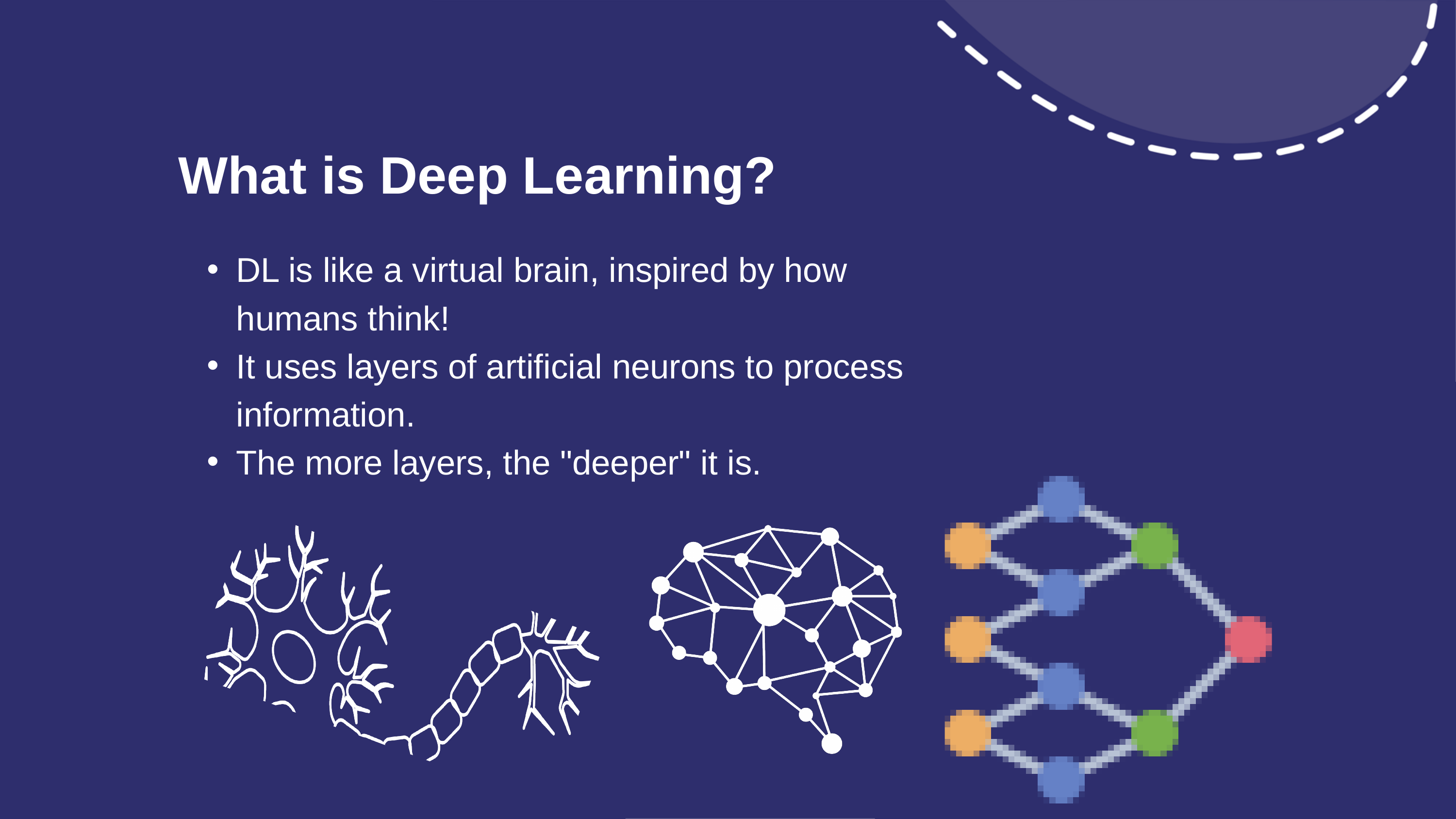

What is Deep Learning?

DL is like a virtual brain, inspired by how humans think!
It uses layers of artificial neurons to process information.
The more layers, the "deeper" it is.